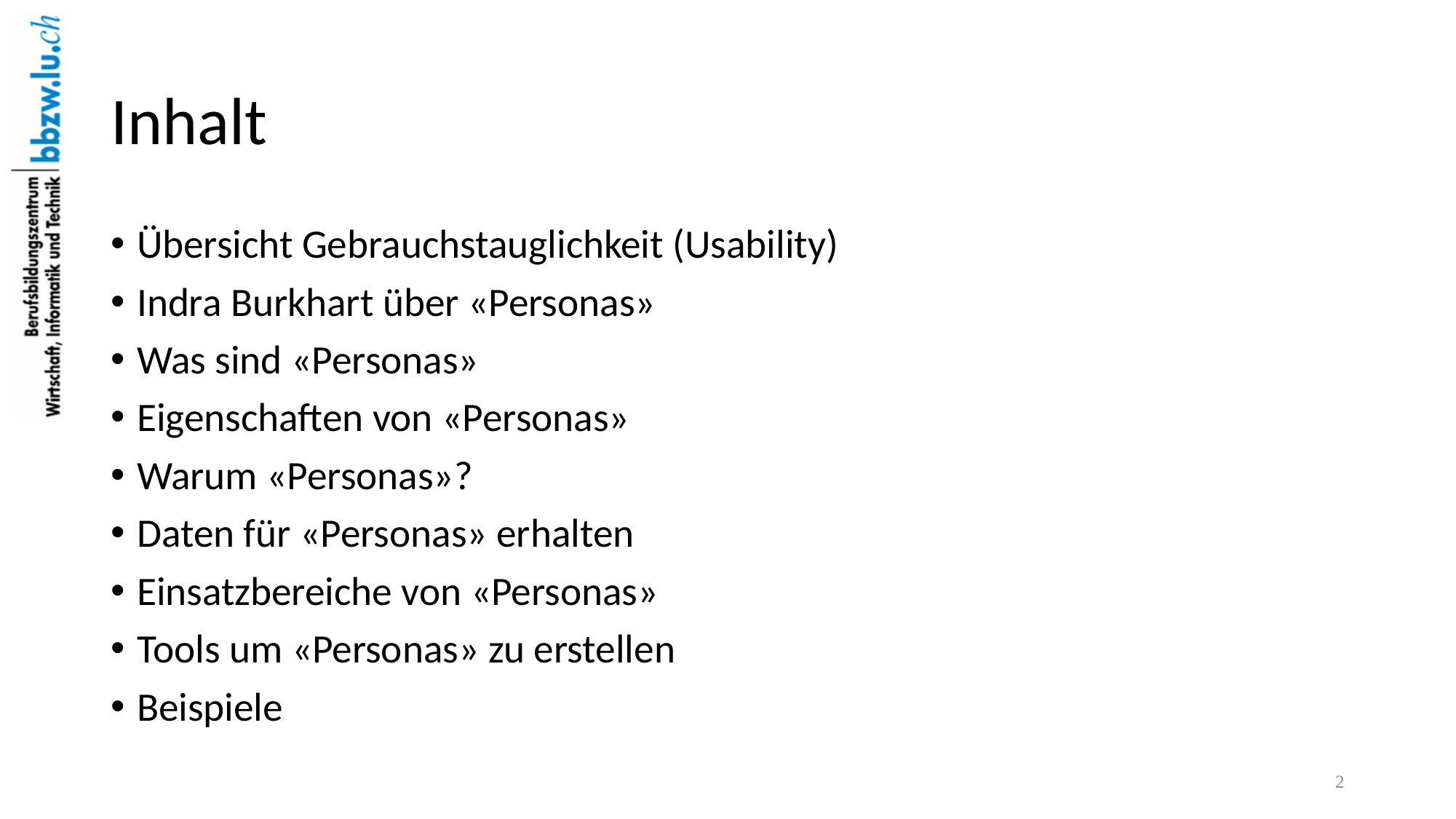

# Inhalt
Übersicht Gebrauchstauglichkeit (Usability)
Indra Burkhart über «Personas»
Was sind «Personas»
Eigenschaften von «Personas»
Warum «Personas»?
Daten für «Personas» erhalten
Einsatzbereiche von «Personas»
Tools um «Personas» zu erstellen
Beispiele
2